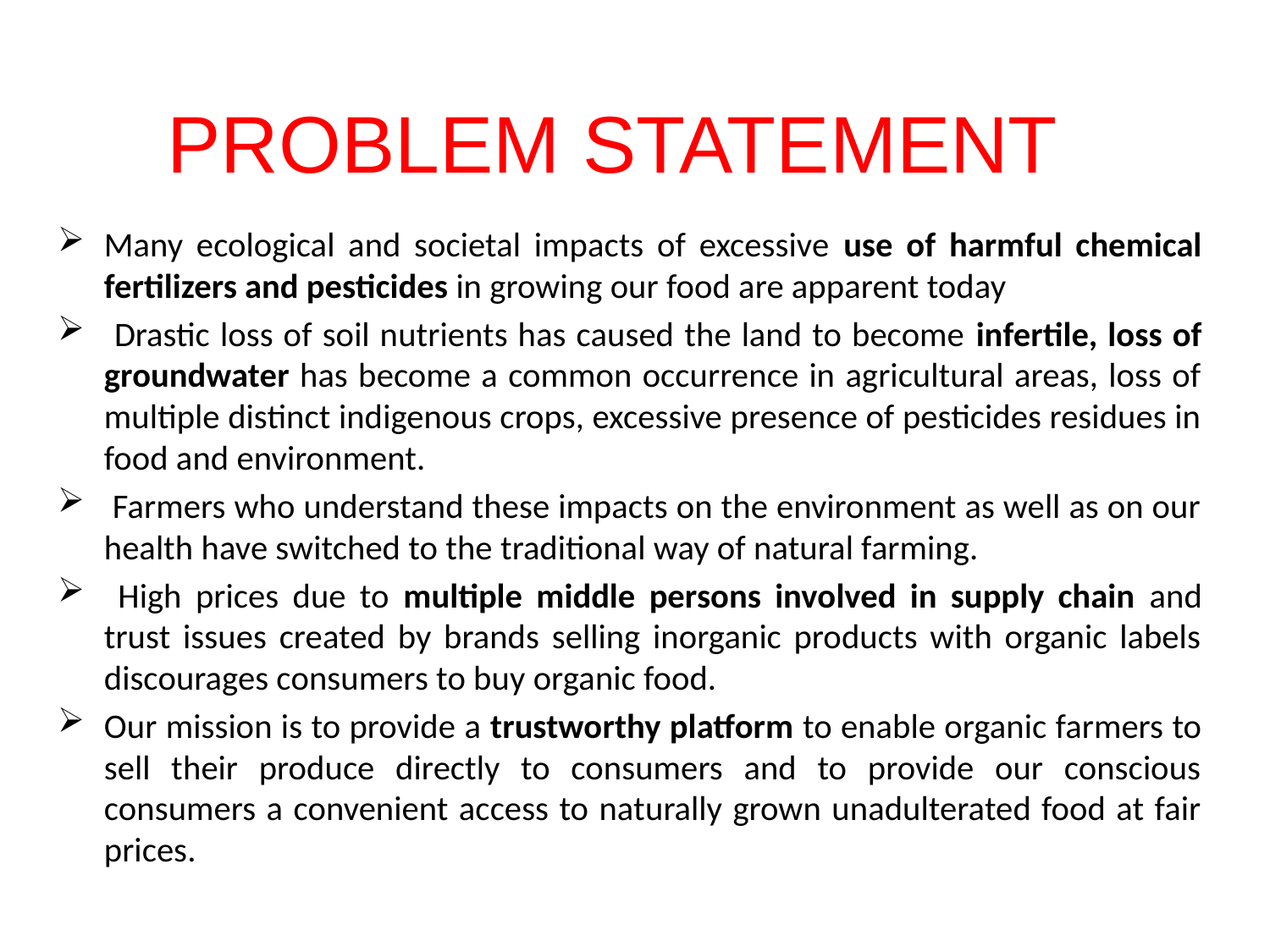

# PROBLEM STATEMENT
Many ecological and societal impacts of excessive use of harmful chemical fertilizers and pesticides in growing our food are apparent today
 Drastic loss of soil nutrients has caused the land to become infertile, loss of groundwater has become a common occurrence in agricultural areas, loss of multiple distinct indigenous crops, excessive presence of pesticides residues in food and environment.
 Farmers who understand these impacts on the environment as well as on our health have switched to the traditional way of natural farming.
 High prices due to multiple middle persons involved in supply chain and trust issues created by brands selling inorganic products with organic labels discourages consumers to buy organic food.
Our mission is to provide a trustworthy platform to enable organic farmers to sell their produce directly to consumers and to provide our conscious consumers a convenient access to naturally grown unadulterated food at fair prices.